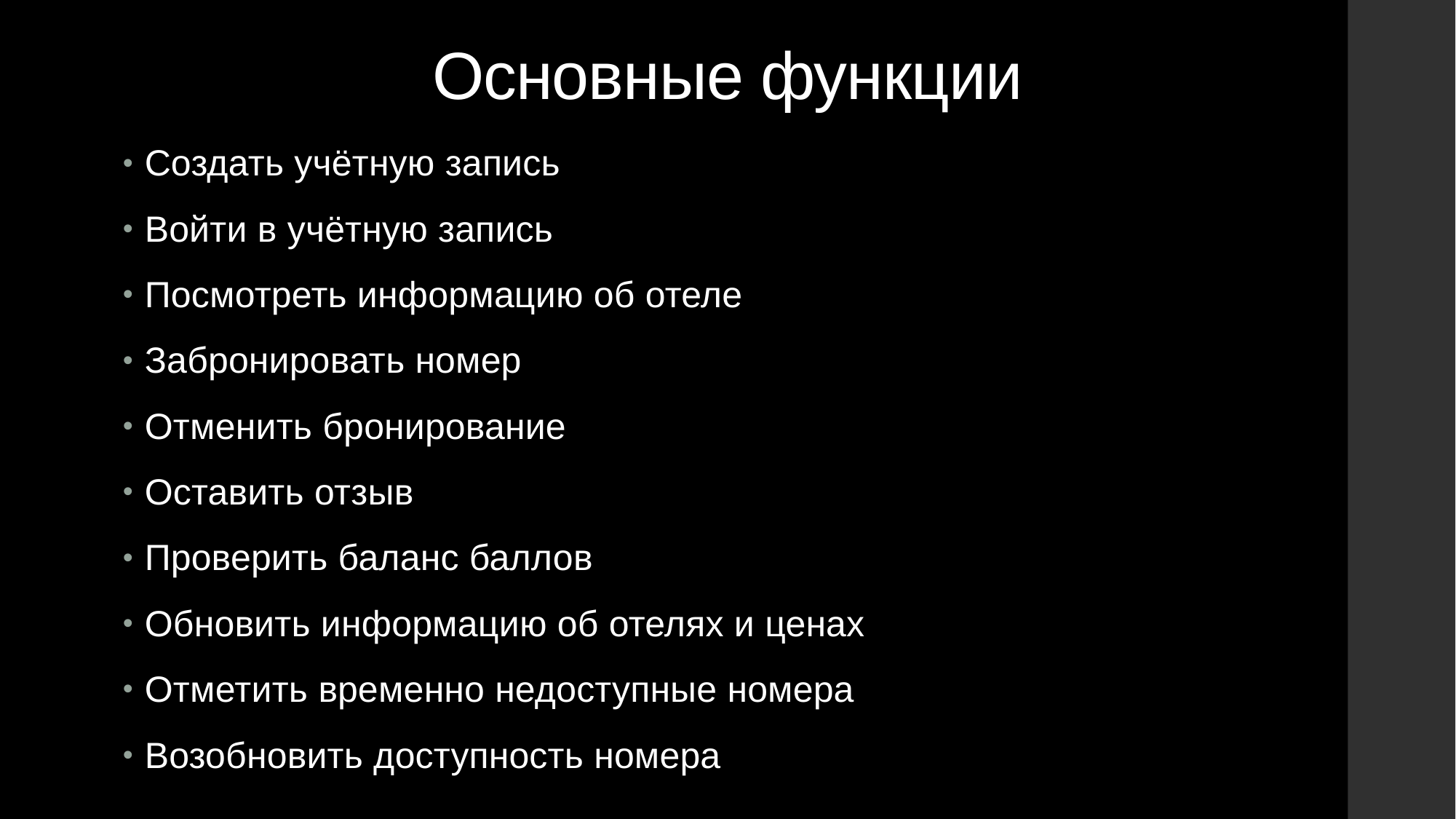

# Основные функции
Создать учётную запись
Войти в учётную запись
Посмотреть информацию об отеле
Забронировать номер
Отменить бронирование
Оставить отзыв
Проверить баланс баллов
Обновить информацию об отелях и ценах
Отметить временно недоступные номера
Возобновить доступность номера